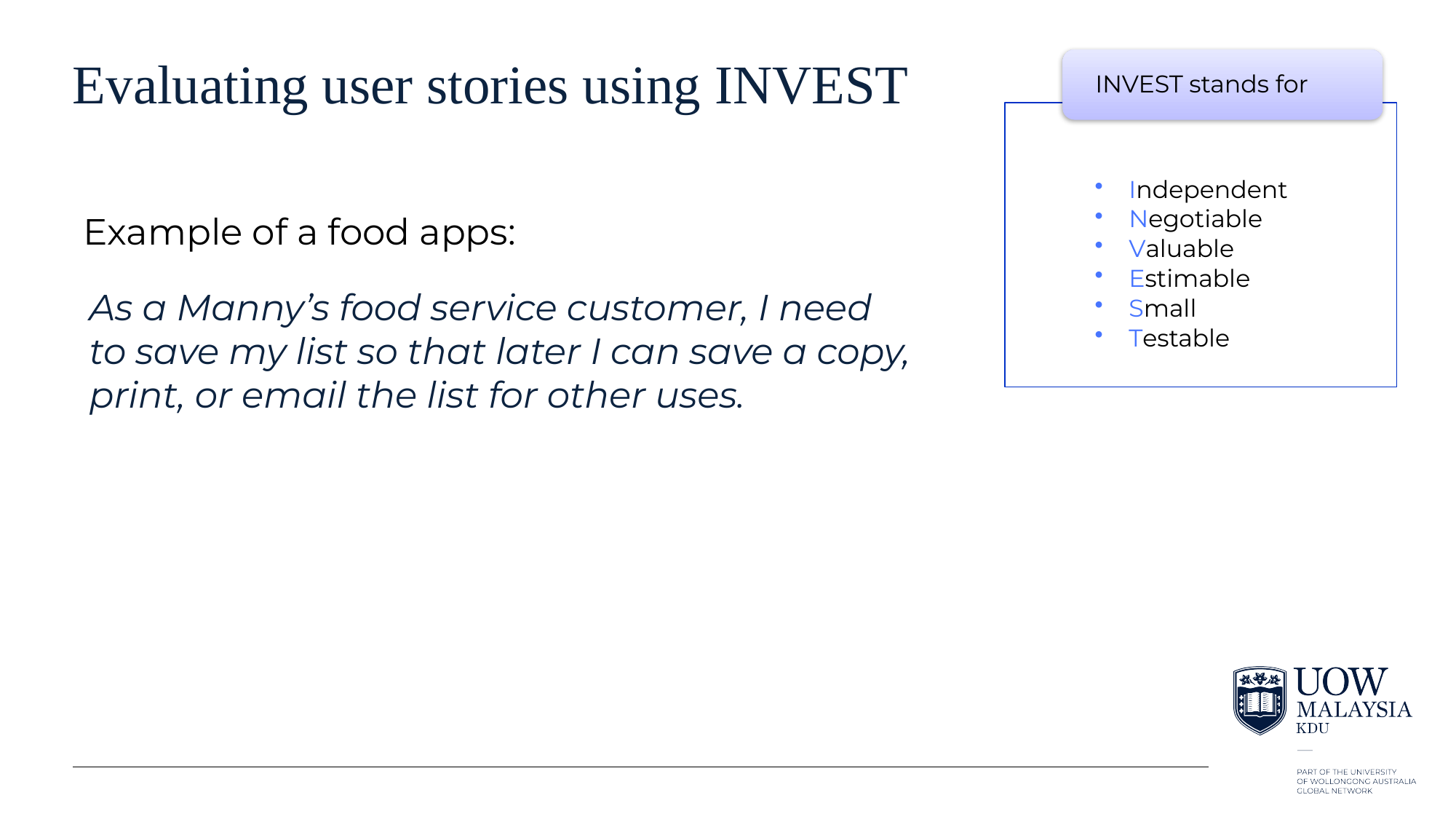

26
# Evaluating user stories using INVEST

INVEST stands for

Independent
Negotiable
Valuable
Estimable
Small
Testable
Example of a food apps:
As a Manny’s food service customer, I need to save my list so that later I can save a copy, print, or email the list for other uses.